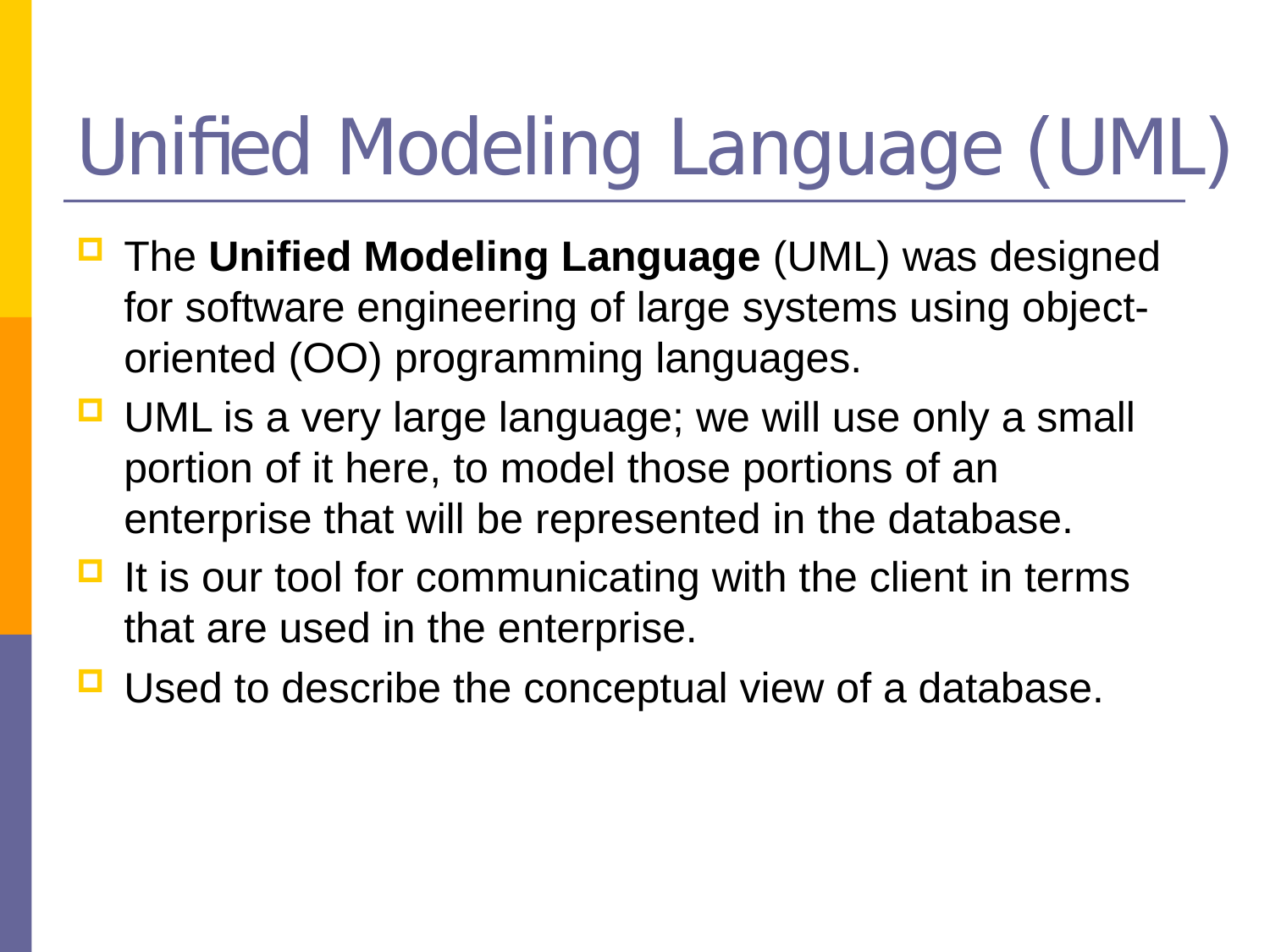

# Unified Modeling Language (UML)
The Unified Modeling Language (UML) was designed for software engineering of large systems using object-oriented (OO) programming languages.
UML is a very large language; we will use only a small portion of it here, to model those portions of an enterprise that will be represented in the database.
It is our tool for communicating with the client in terms that are used in the enterprise.
Used to describe the conceptual view of a database.